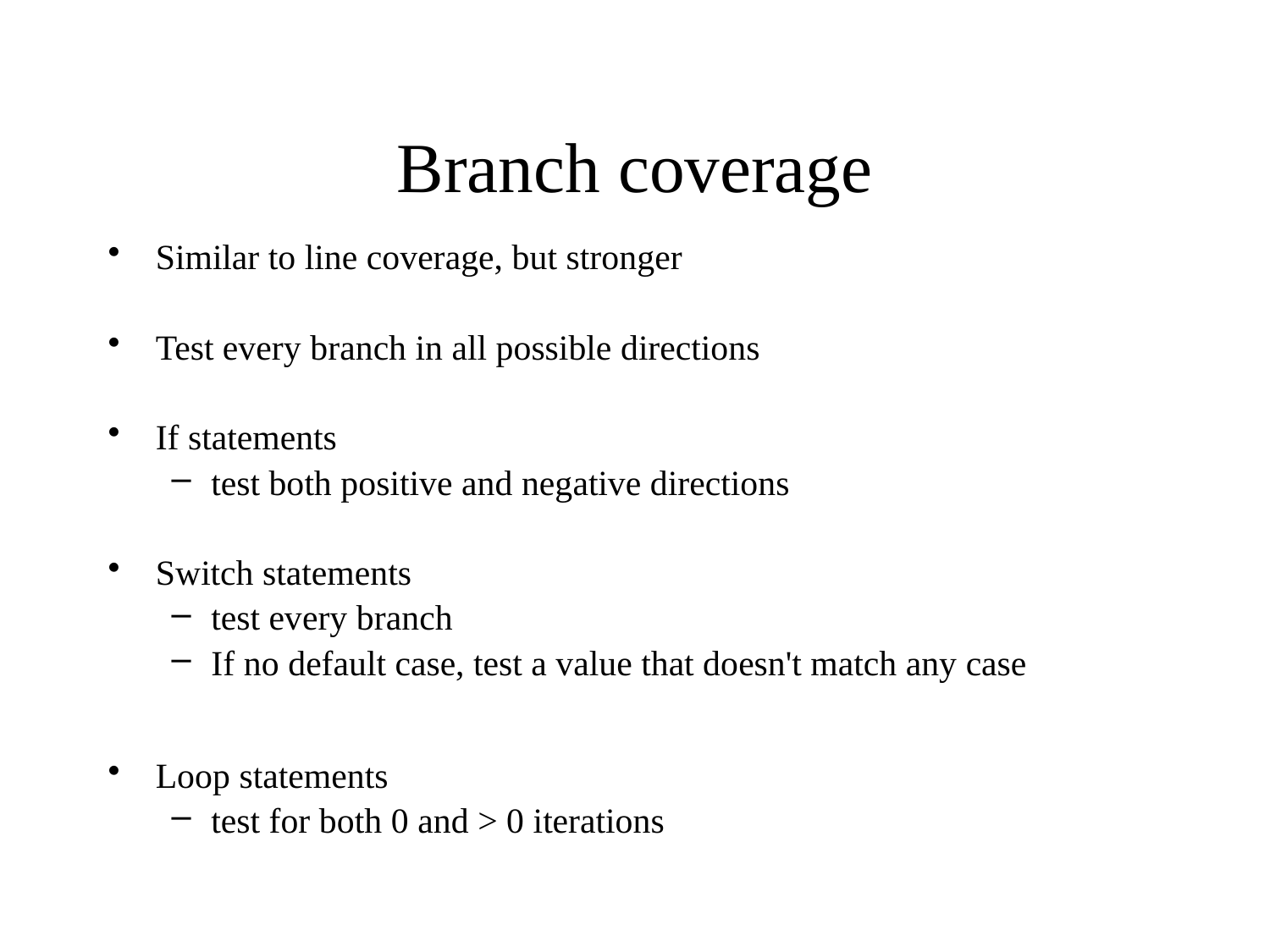

# Branch coverage
Similar to line coverage, but stronger

Test every branch in all possible directions

If statements
test both positive and negative directions

Switch statements
test every branch
If no default case, test a value that doesn't match any case

Loop statements
test for both 0 and > 0 iterations